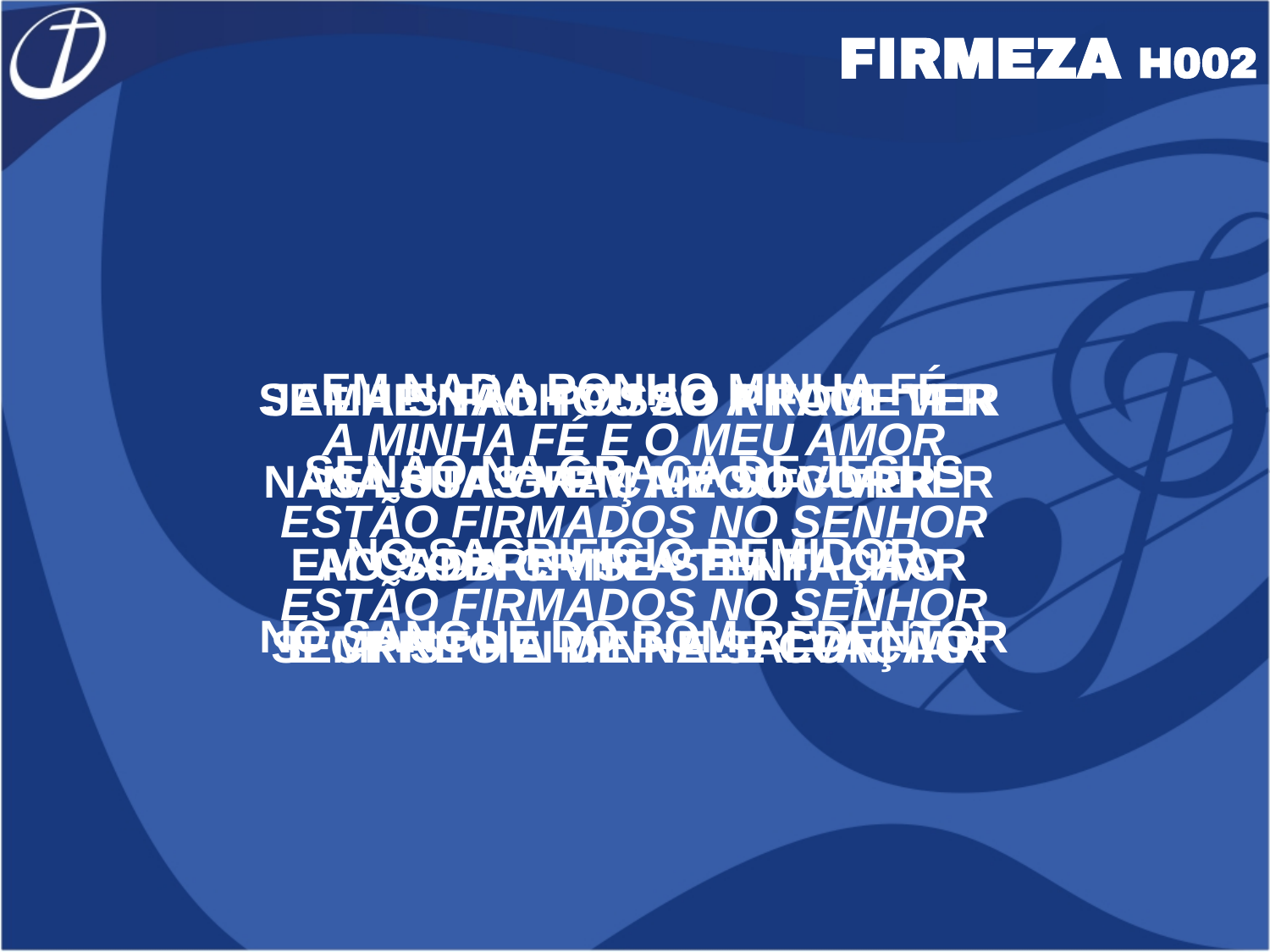

FIRMEZA H002
EM NADA PONHO MINHA FÉ
SENÃO NA GRAÇA DE JESUS
NO SACRIFÍCIO REMIDOR
NO SANGUE DO BOM REDENTOR
SE LHE NÃO POSSO A FACE VER
NA SUA GRAÇA VOU VIVER
EM CADA CRISE SEM FALHAR
SEMPRE HEI DE NELE CONFIAR
JAMAIS FALHOU AO PROMETER
NAS LUTAS VEM ME SOCORRER
AO SOBREVIR A TENTAÇÃO
É CRISTO A MINHA SALVAÇÃO
A MINHA FÉ E O MEU AMOR
ESTÃO FIRMADOS NO SENHOR
ESTÃO FIRMADOS NO SENHOR